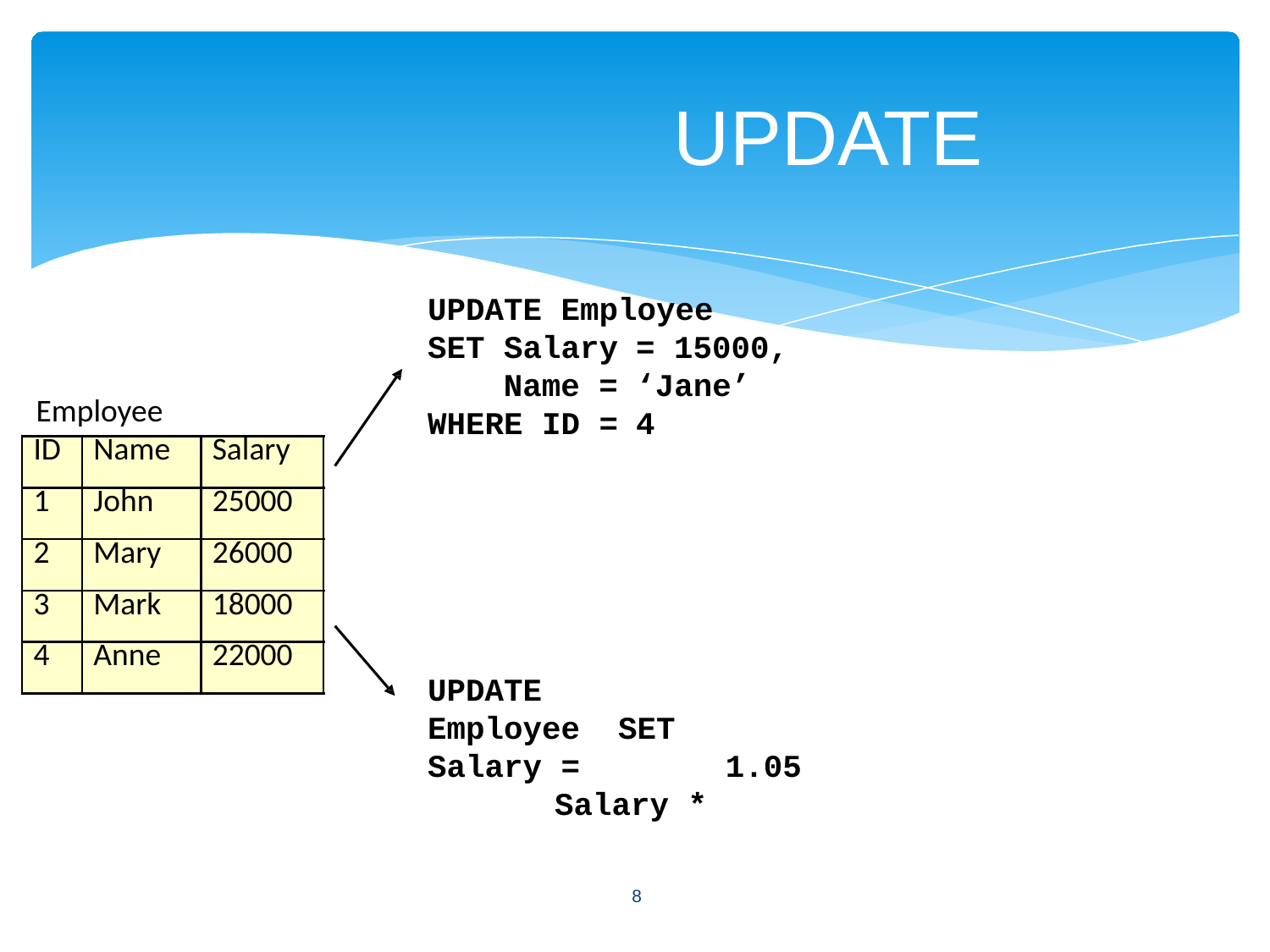

# UPDATE
UPDATE Employee
SET Salary
Name =
WHERE ID =
= 15000,
‘Jane’
4

Employee
| ID | Name | Salary |
| --- | --- | --- |
| 1 | John | 25000 |
| 2 | Mary | 26000 |
| 3 | Mark | 18000 |
| 4 | Anne | 22000 |

UPDATE Employee  SET Salary =
Salary *
1.05
8